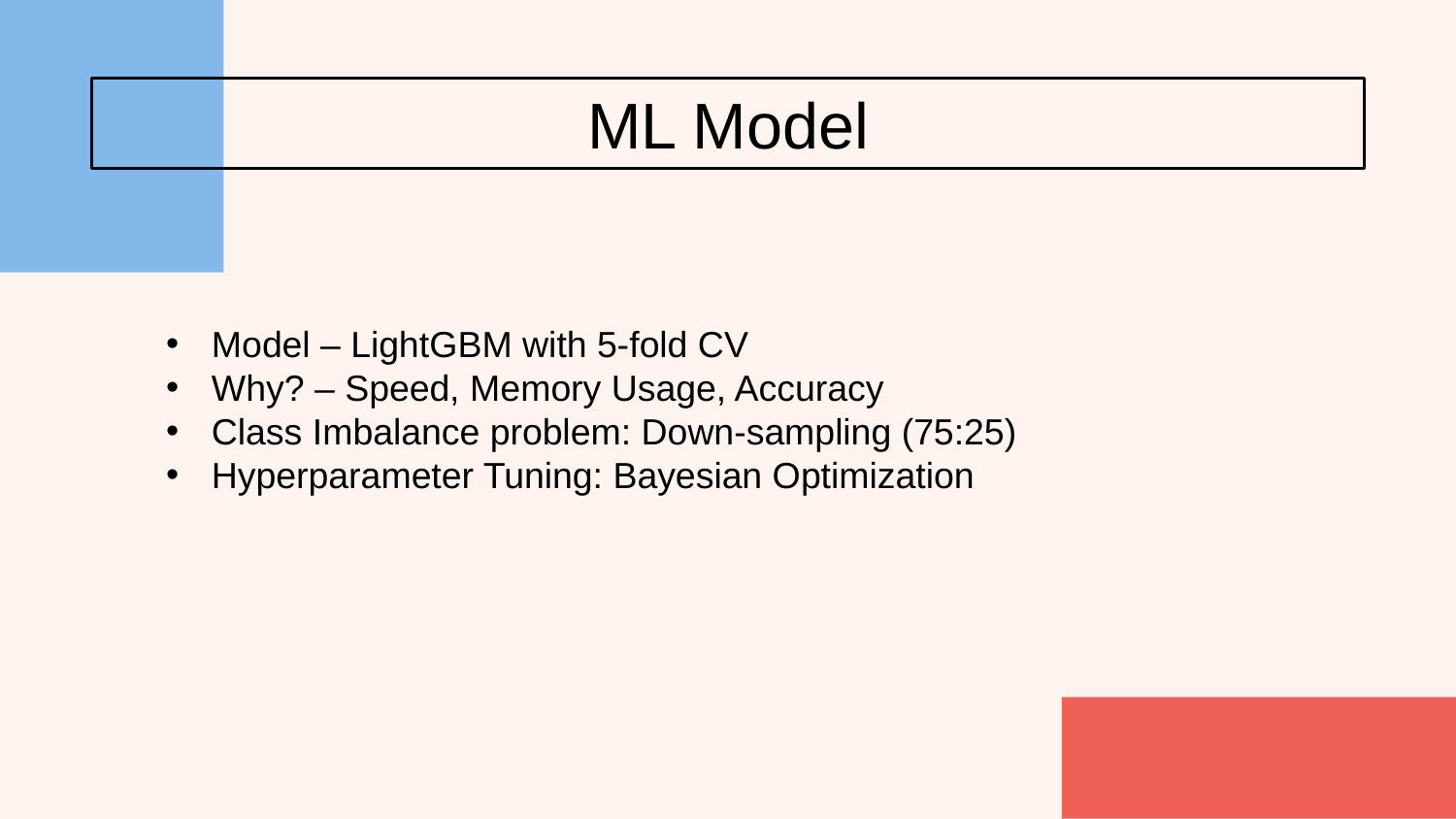

# ML Model
Model – LightGBM with 5-fold CV
Why? – Speed, Memory Usage, Accuracy
Class Imbalance problem: Down-sampling (75:25)
Hyperparameter Tuning: Bayesian Optimization